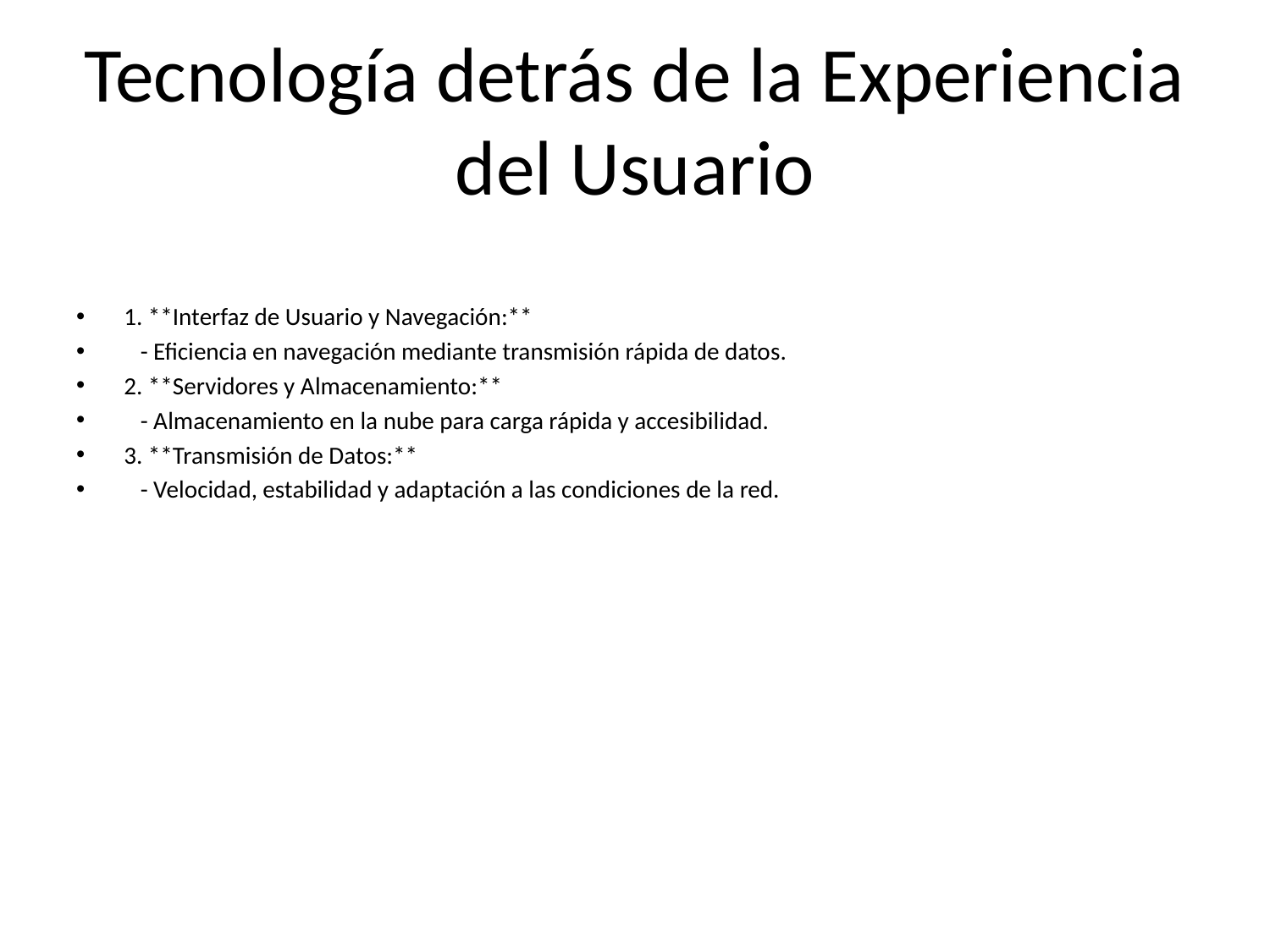

# Tecnología detrás de la Experiencia del Usuario

1. **Interfaz de Usuario y Navegación:**
   - Eficiencia en navegación mediante transmisión rápida de datos.
2. **Servidores y Almacenamiento:**
   - Almacenamiento en la nube para carga rápida y accesibilidad.
3. **Transmisión de Datos:**
   - Velocidad, estabilidad y adaptación a las condiciones de la red.